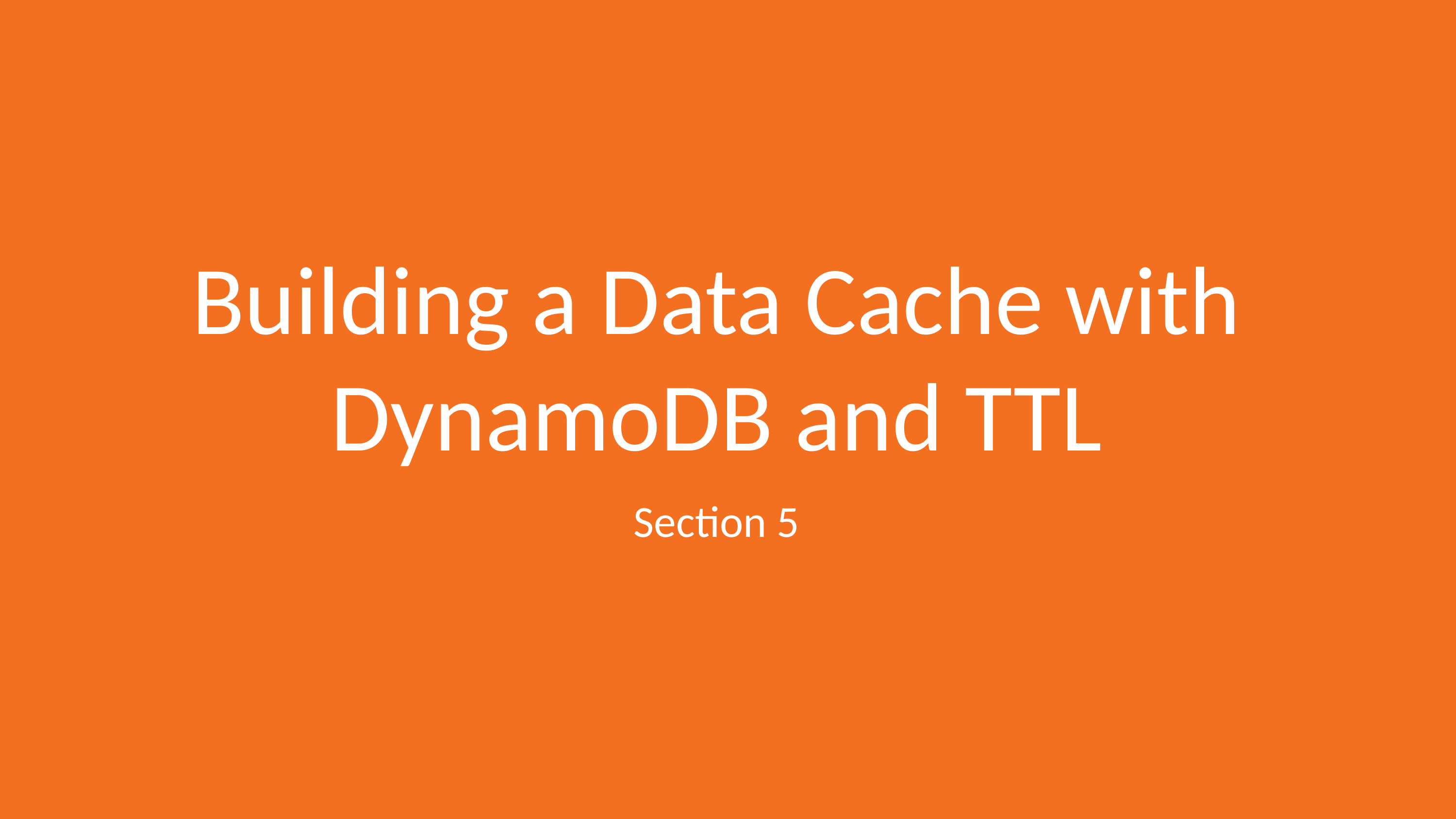

# Building a Data Cache with DynamoDB and TTL
Section 5